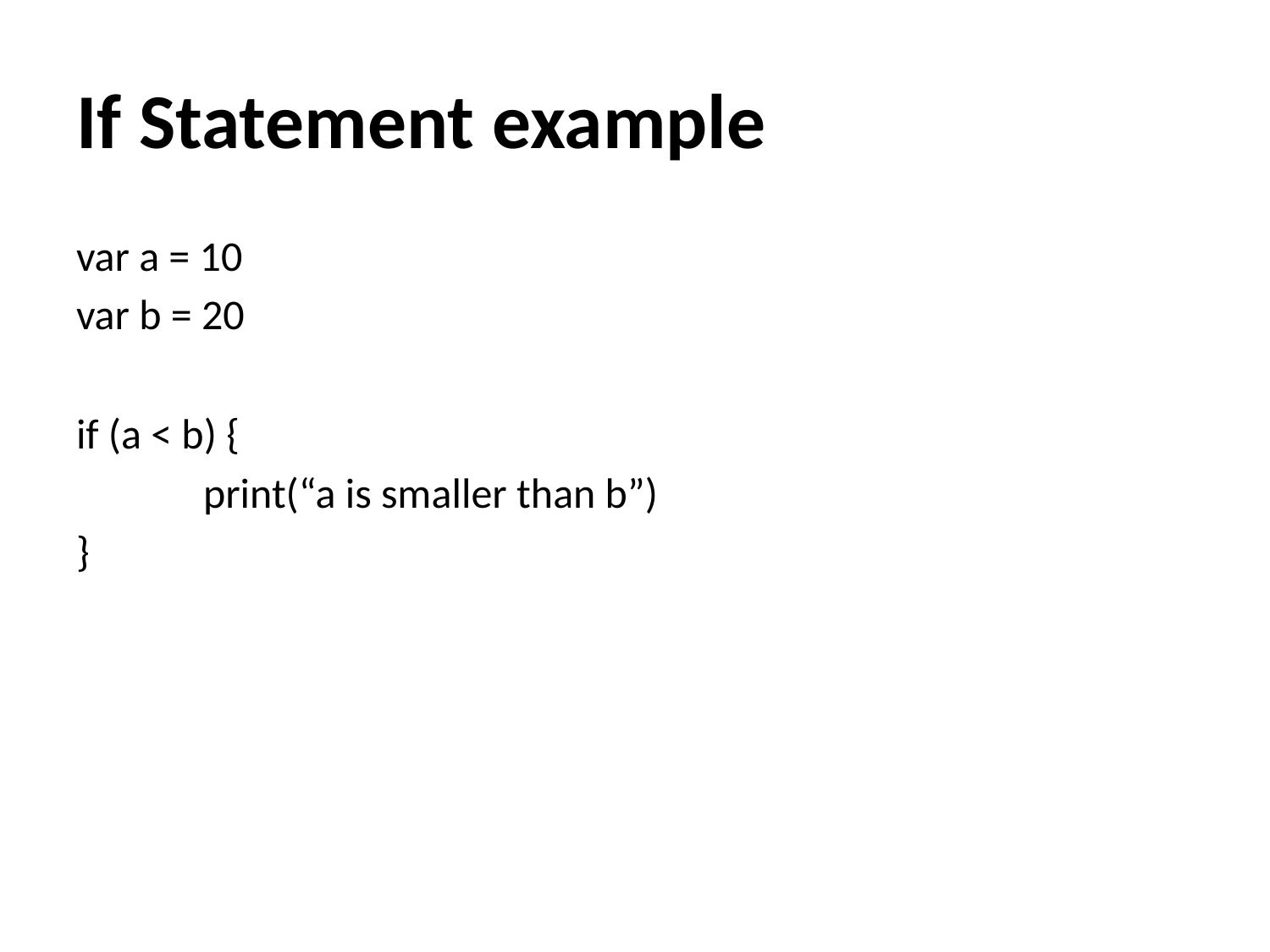

# If Statement example
var a = 10
var b = 20

if (a < b) {
	print(“a is smaller than b”)
}